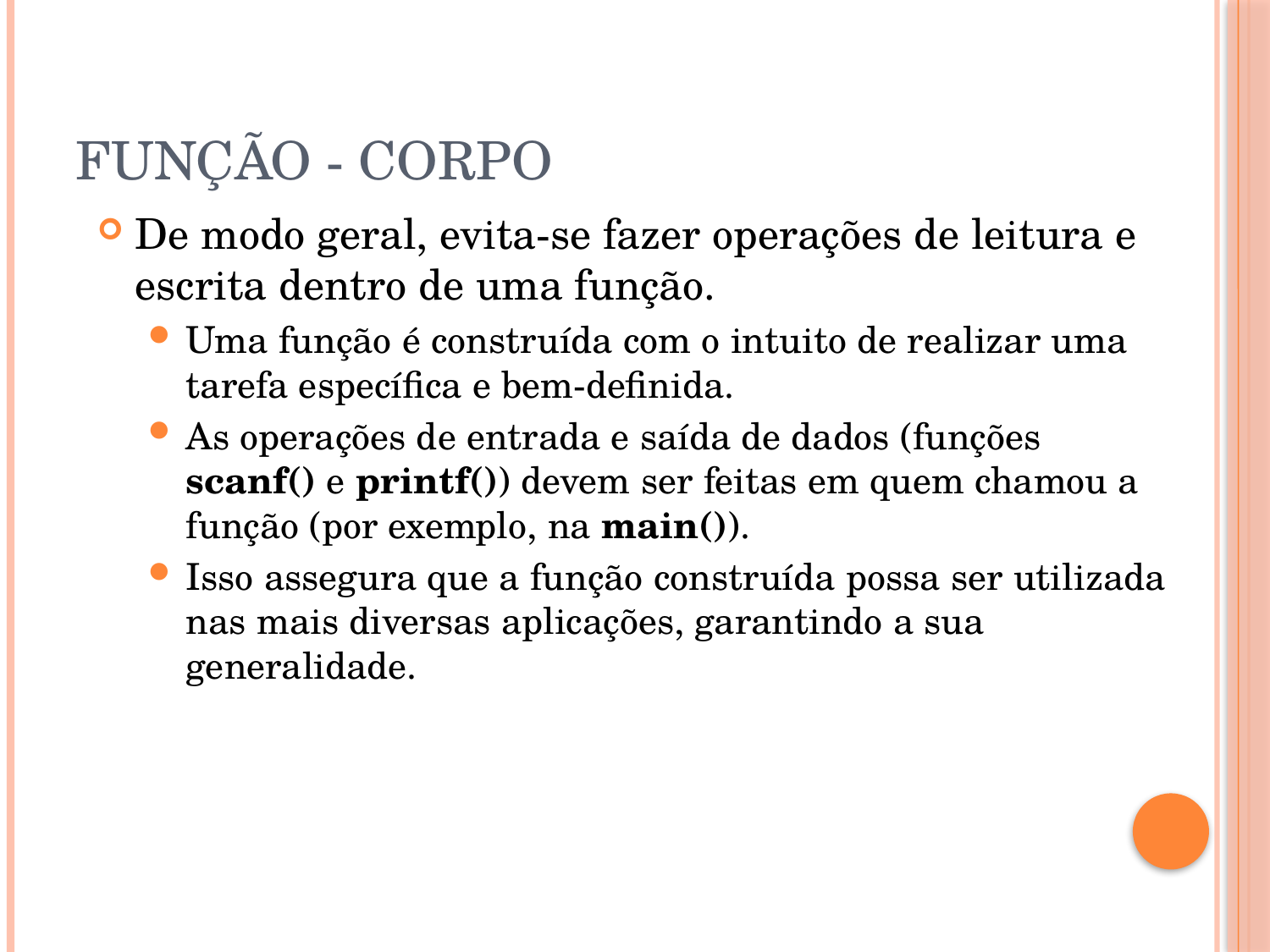

# Função - Corpo
De modo geral, evita-se fazer operações de leitura e escrita dentro de uma função.
Uma função é construída com o intuito de realizar uma tarefa específica e bem-definida.
As operações de entrada e saída de dados (funções scanf() e printf()) devem ser feitas em quem chamou a função (por exemplo, na main()).
Isso assegura que a função construída possa ser utilizada nas mais diversas aplicações, garantindo a sua generalidade.